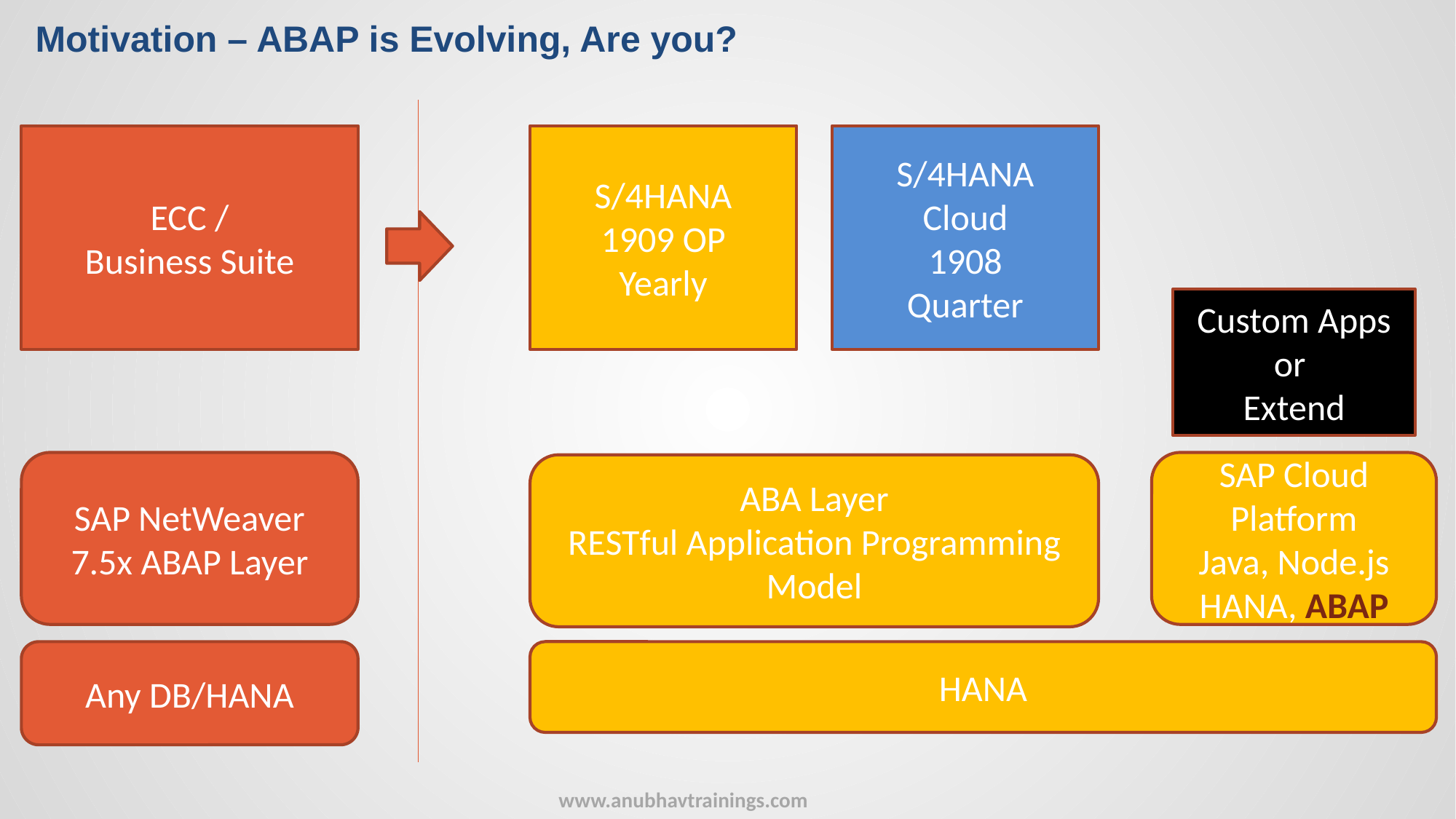

Motivation – ABAP is Evolving, Are you?
ECC /
Business Suite
S/4HANA
1909 OP
Yearly
S/4HANA
Cloud
1908
Quarter

Custom Apps or
Extend
SAP NetWeaver 7.5x ABAP Layer
SAP Cloud Platform
Java, Node.js
HANA, ABAP
ABA Layer
RESTful Application Programming Model
Any DB/HANA
HANA
www.anubhavtrainings.com